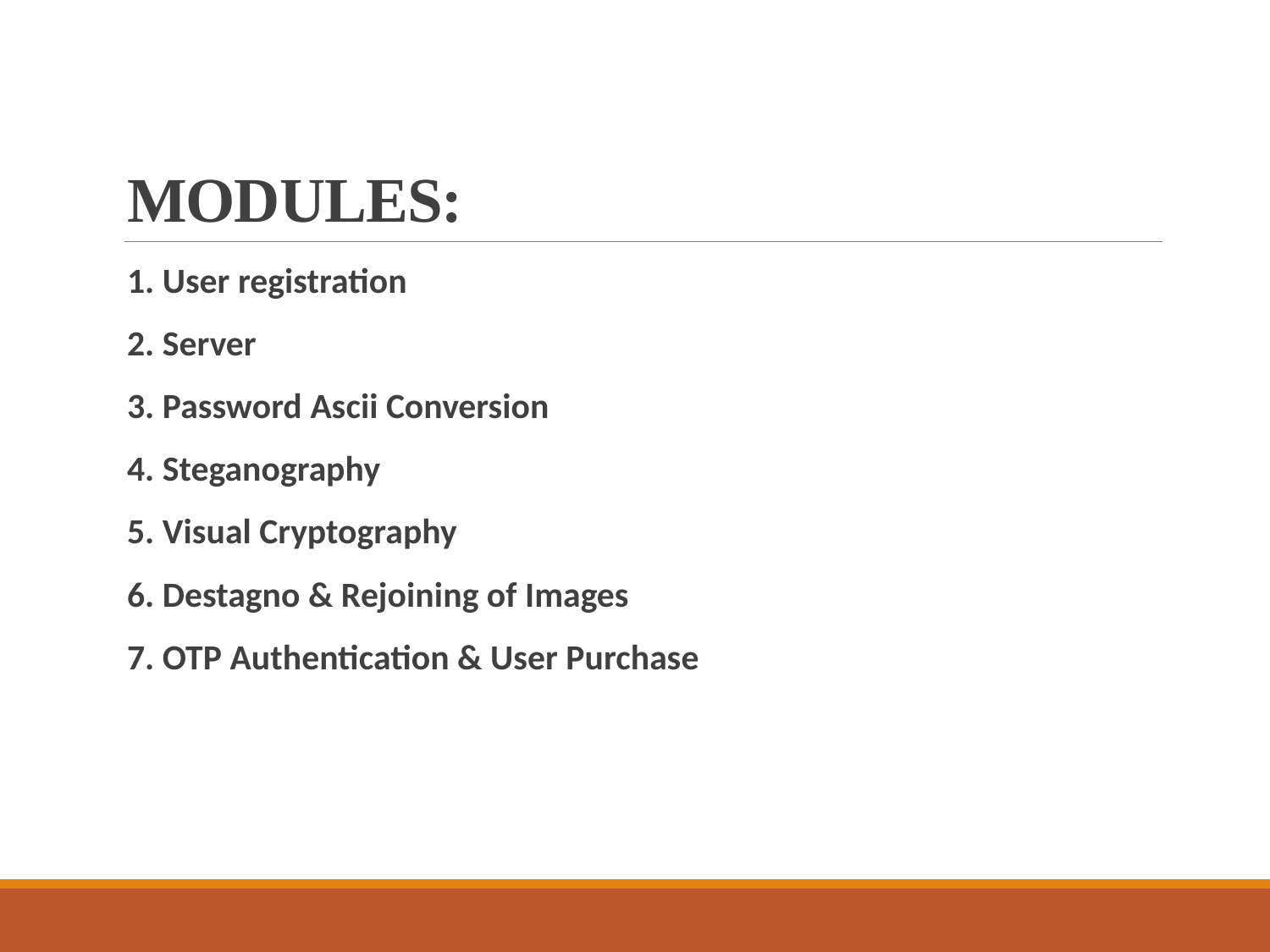

# MODULES:
1. User registration
2. Server
3. Password Ascii Conversion
4. Steganography
5. Visual Cryptography
6. Destagno & Rejoining of Images
7. OTP Authentication & User Purchase